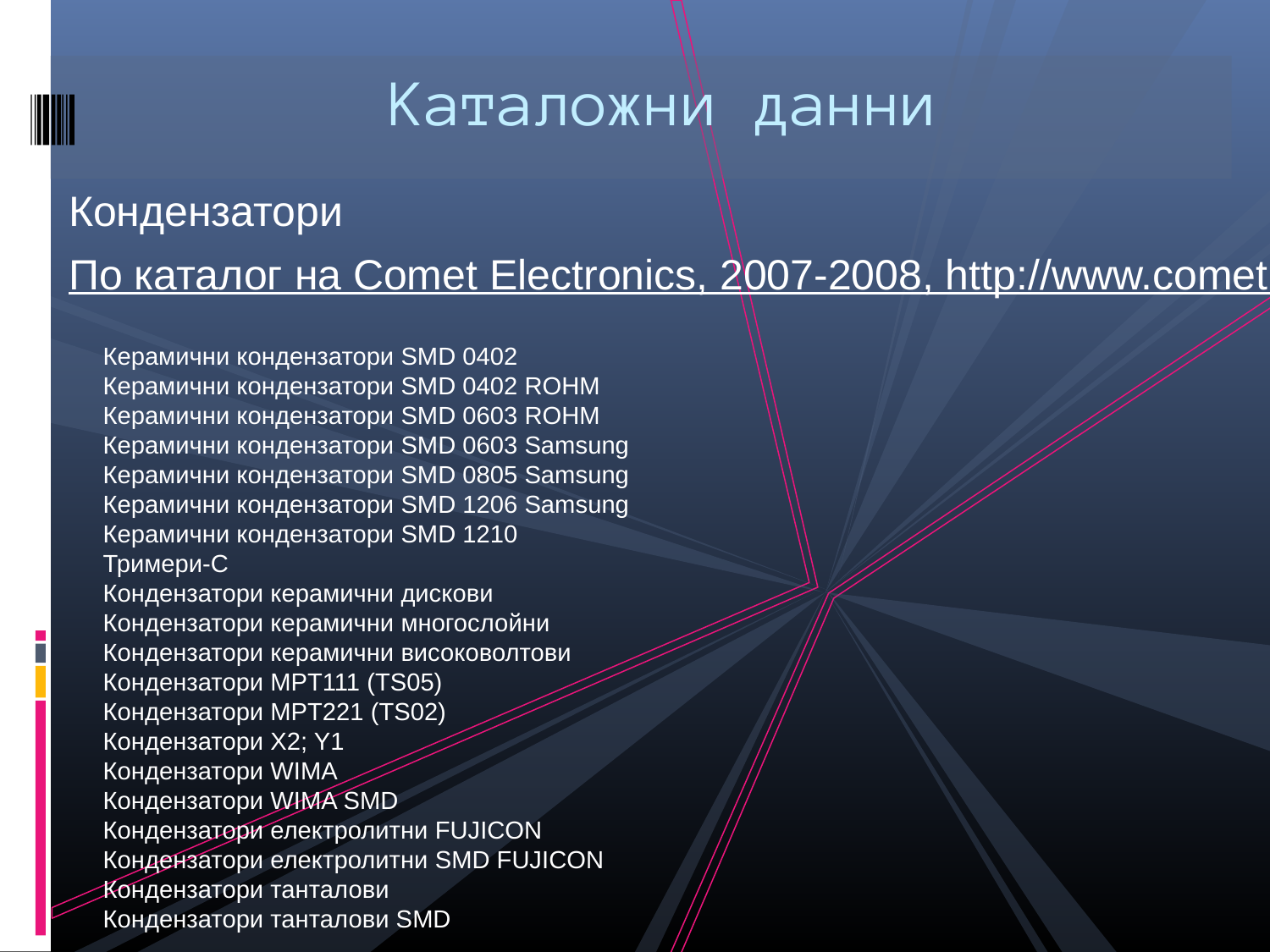

Каталожни данни
Кондензатори
По каталог на Comet Electronics, 2007-2008, http://www.comet.bg/

Керамични кондензатори SMD 0402
Керамични кондензатори SMD 0402 ROHM
Керамични кондензатори SMD 0603 ROHM
Керамични кондензатори SMD 0603 Samsung
Керамични кондензатори SMD 0805 Samsung
Керамични кондензатори SMD 1206 Samsung
Керамични кондензатори SMD 1210
Тримери-C
Кондензатори керамични дискови
Кондензатори керамични многослойни
Кондензатори керамични високоволтови
Кондензатори MPT111 (TS05)
Кондензатори MPT221 (TS02)
Кондензатори X2; Y1
Кондензатори WIMA
Кондензатори WIMA SMD
Кондензатори електролитни FUJICON
Кондензатори електролитни SMD FUJICON
Кондензатори танталови
Кондензатори танталови SMD